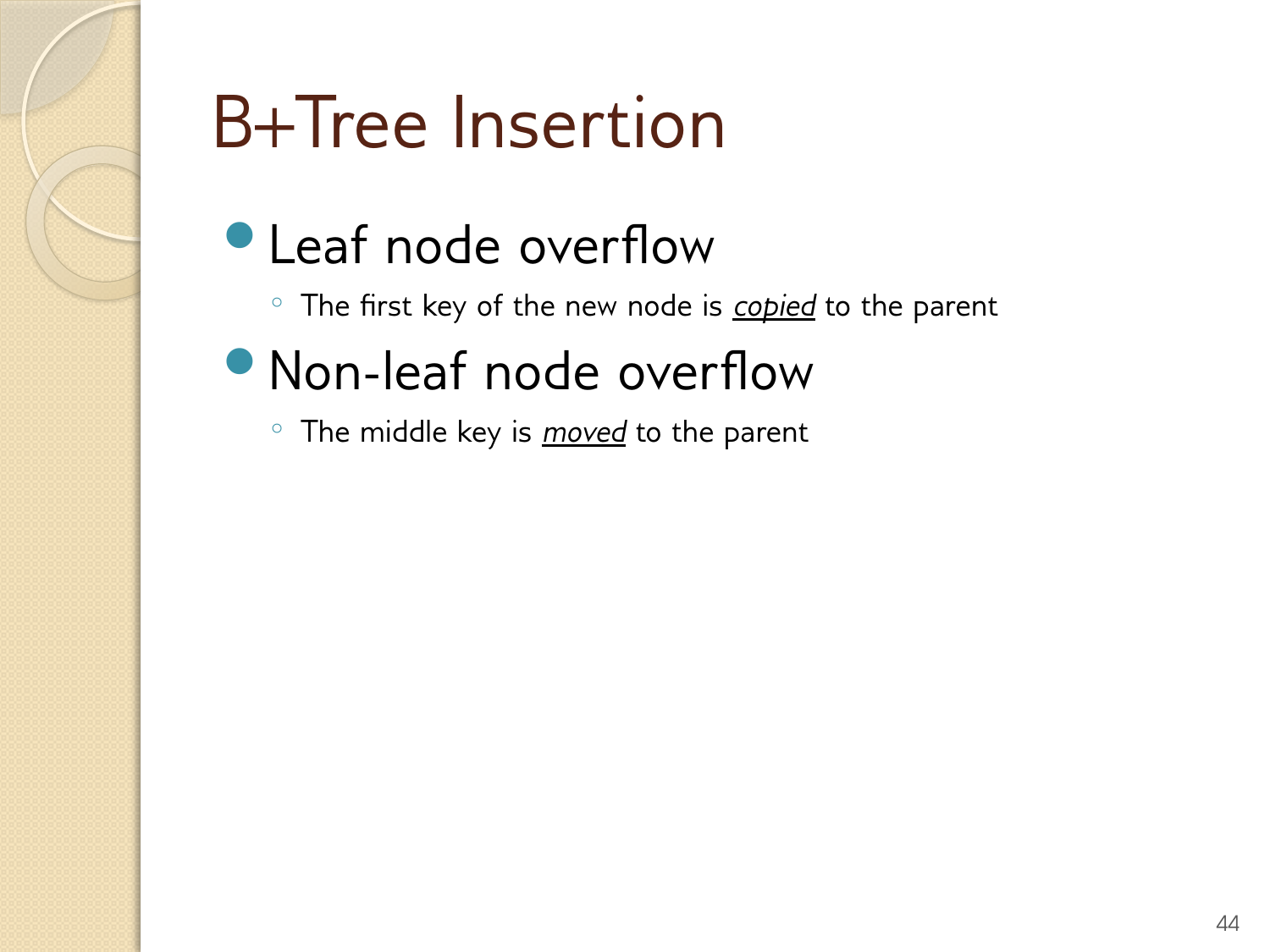

# B+Tree Insertion
Leaf node overflow
The first key of the new node is copied to the parent
Non-leaf node overflow
The middle key is moved to the parent
44